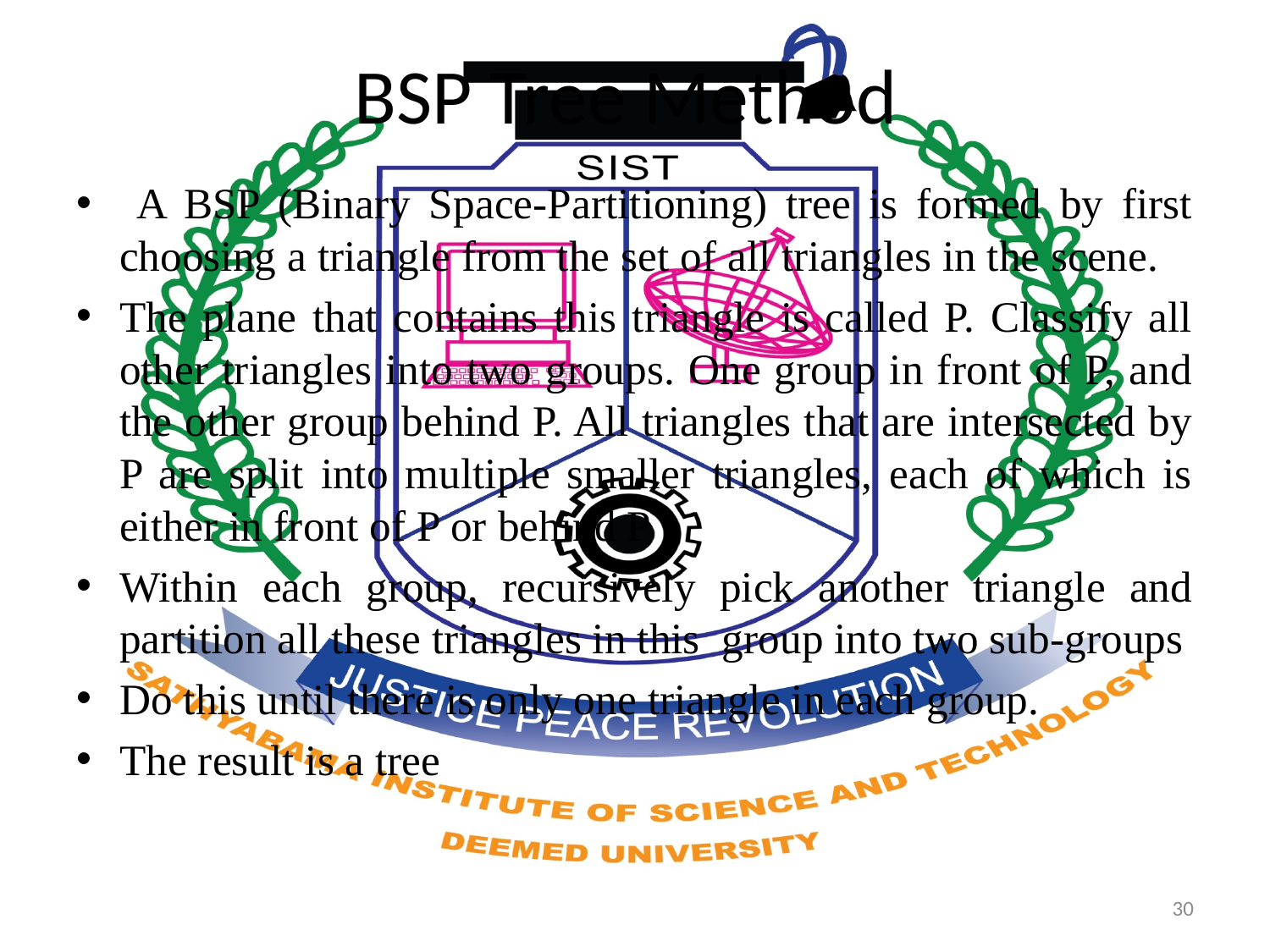

# BSP Tree Method
 A BSP (Binary Space-Partitioning) tree is formed by first choosing a triangle from the set of all triangles in the scene.
The plane that contains this triangle is called P. Classify all other triangles into two groups. One group in front of P, and the other group behind P. All triangles that are intersected by P are split into multiple smaller triangles, each of which is either in front of P or behind P
Within each group, recursively pick another triangle and partition all these triangles in this  group into two sub-groups
Do this until there is only one triangle in each group.
The result is a tree

30